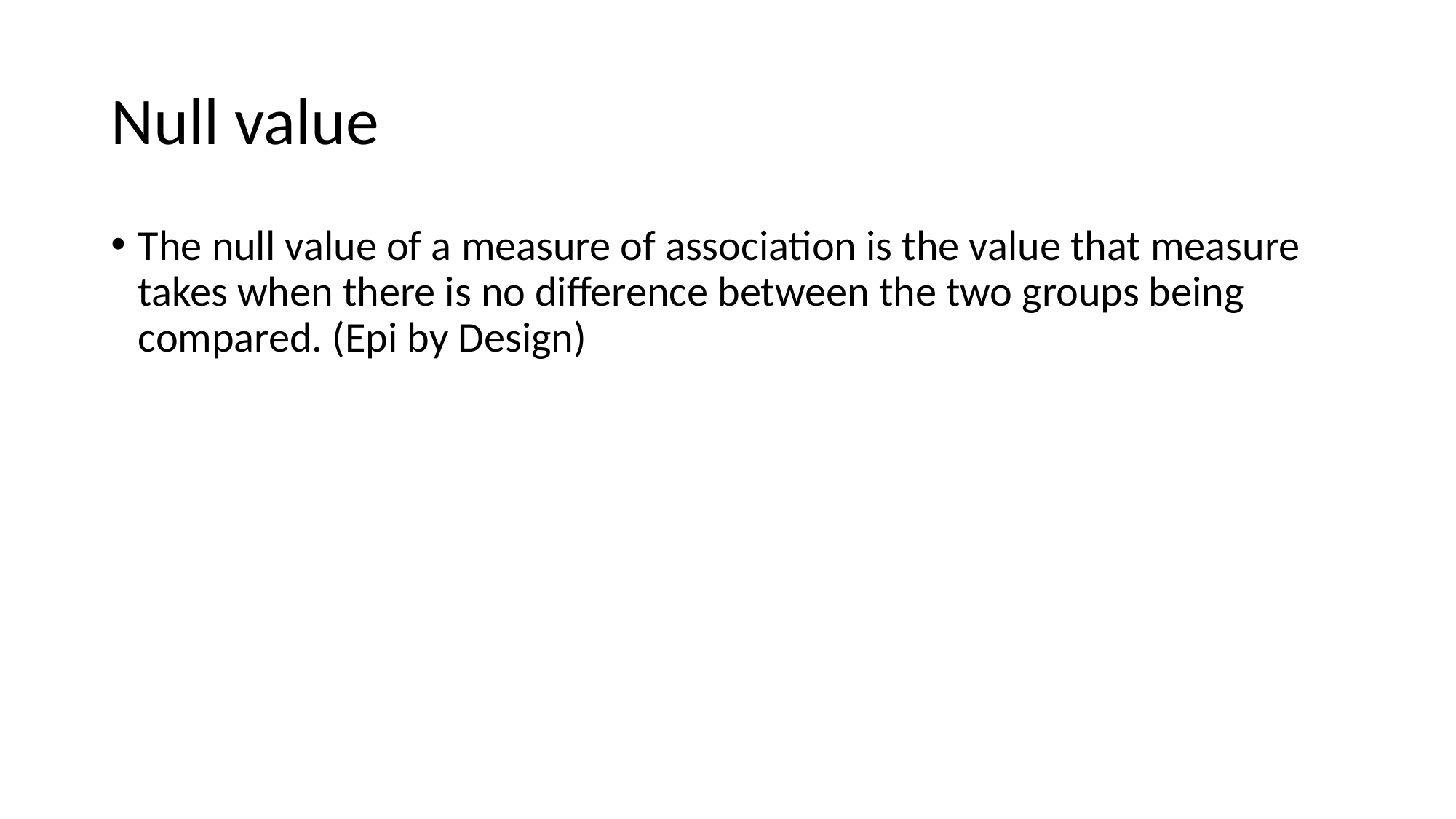

# Null value
The null value of a measure of association is the value that measure takes when there is no difference between the two groups being compared. (Epi by Design)